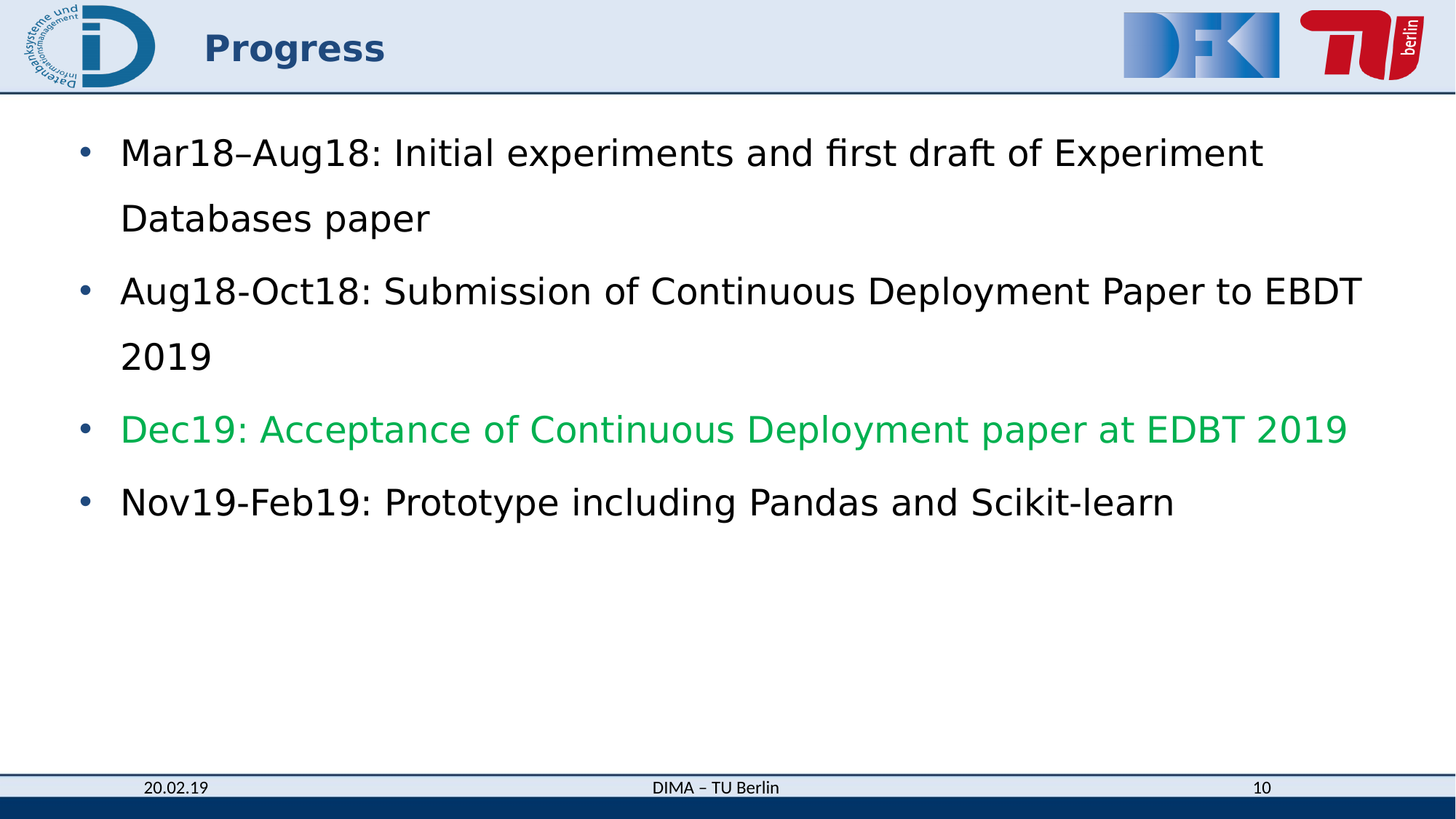

# Progress
Mar18–Aug18: Initial experiments and first draft of Experiment Databases paper
Aug18-Oct18: Submission of Continuous Deployment Paper to EBDT 2019
Dec19: Acceptance of Continuous Deployment paper at EDBT 2019
Nov19-Feb19: Prototype including Pandas and Scikit-learn